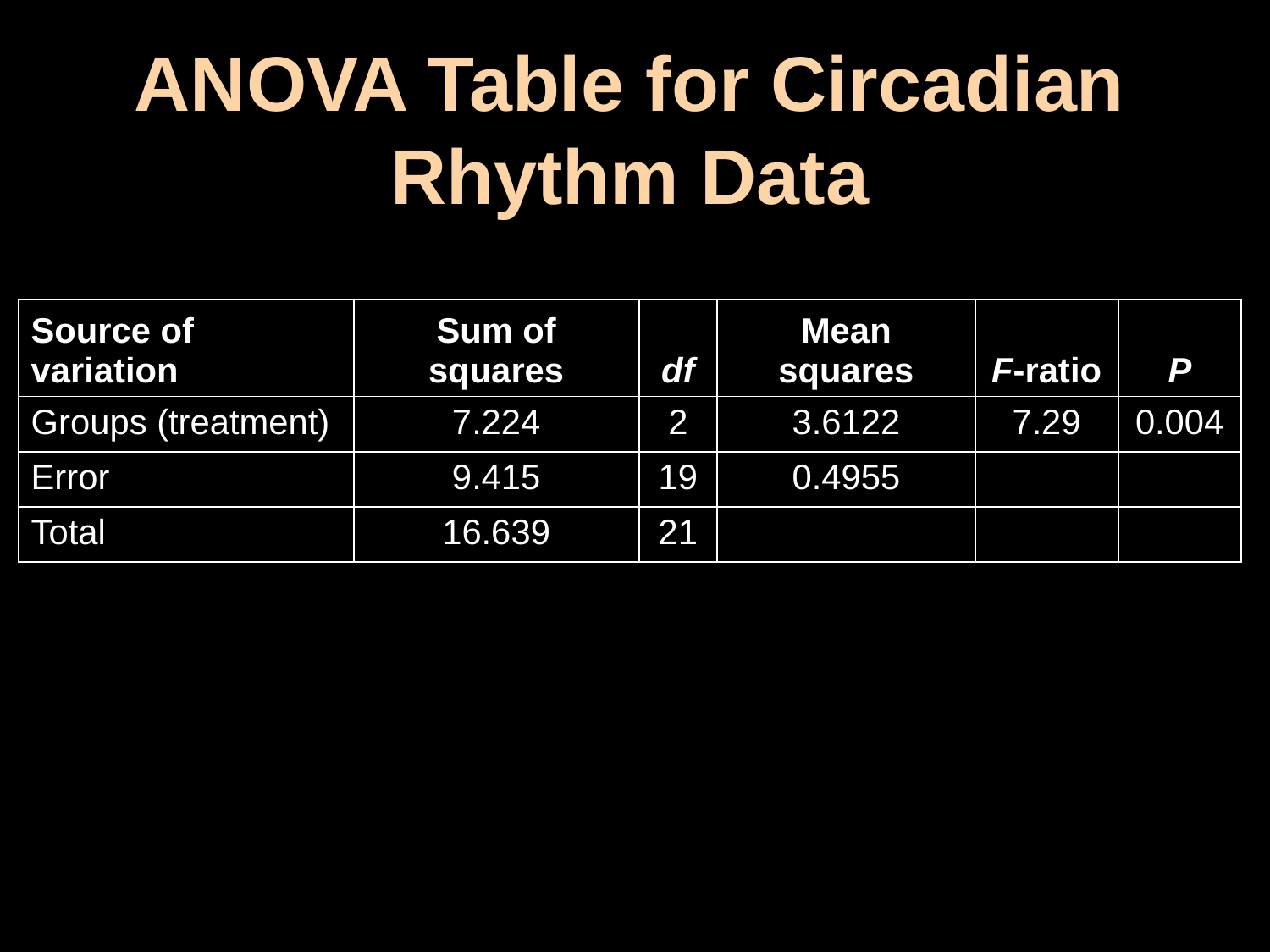

ANOVA Table for Circadian Rhythm Data
| Source of variation | Sum of squares | df | Mean squares | F-ratio | P |
| --- | --- | --- | --- | --- | --- |
| Groups (treatment) | 7.224 | 2 | 3.6122 | 7.29 | 0.004 |
| Error | 9.415 | 19 | 0.4955 |  |  |
| Total | 16.639 | 21 |  |  |  |